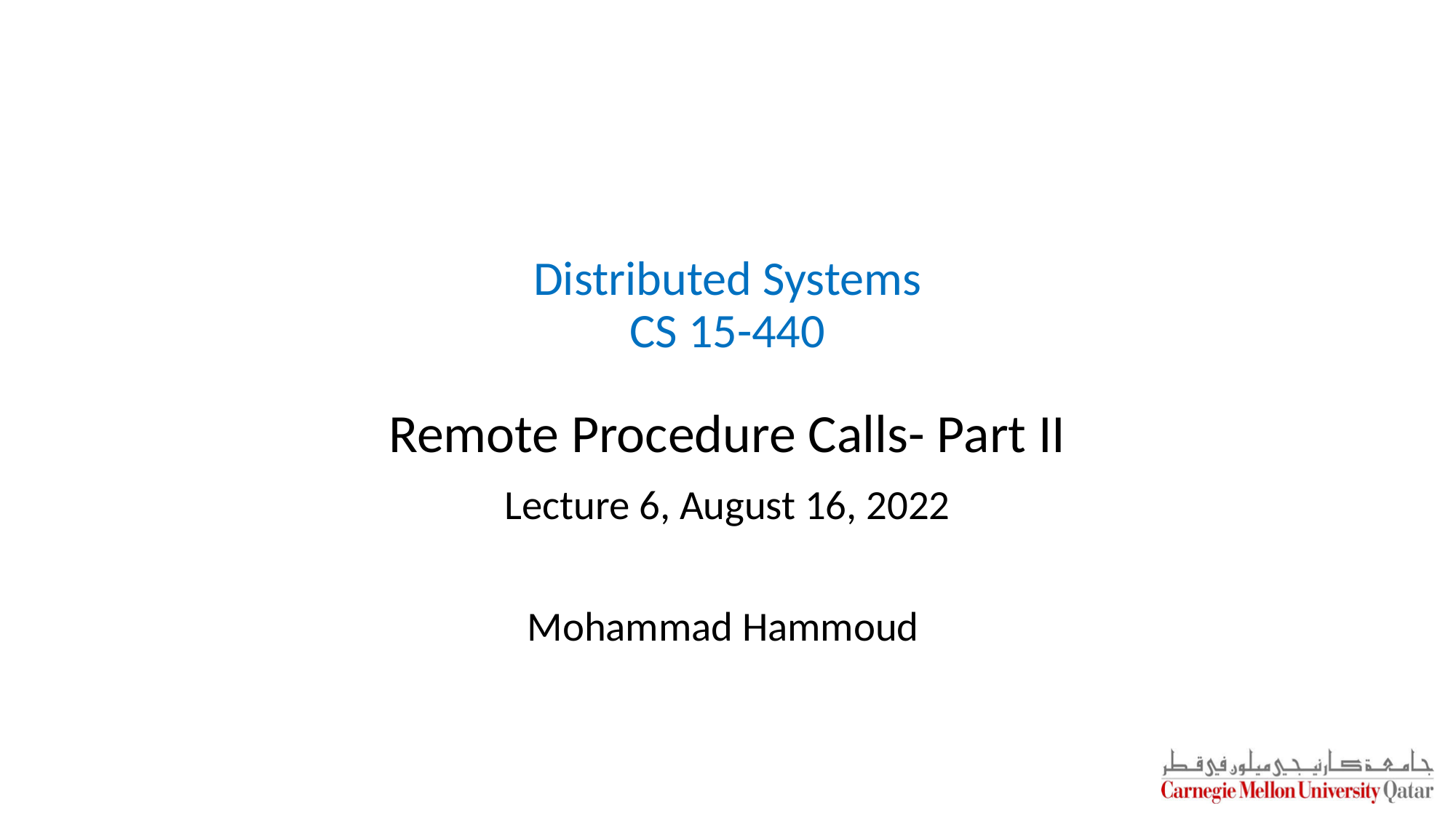

# Distributed Systems CS 15-440
Remote Procedure Calls- Part II
Lecture 6, August 16, 2022

Mohammad Hammoud